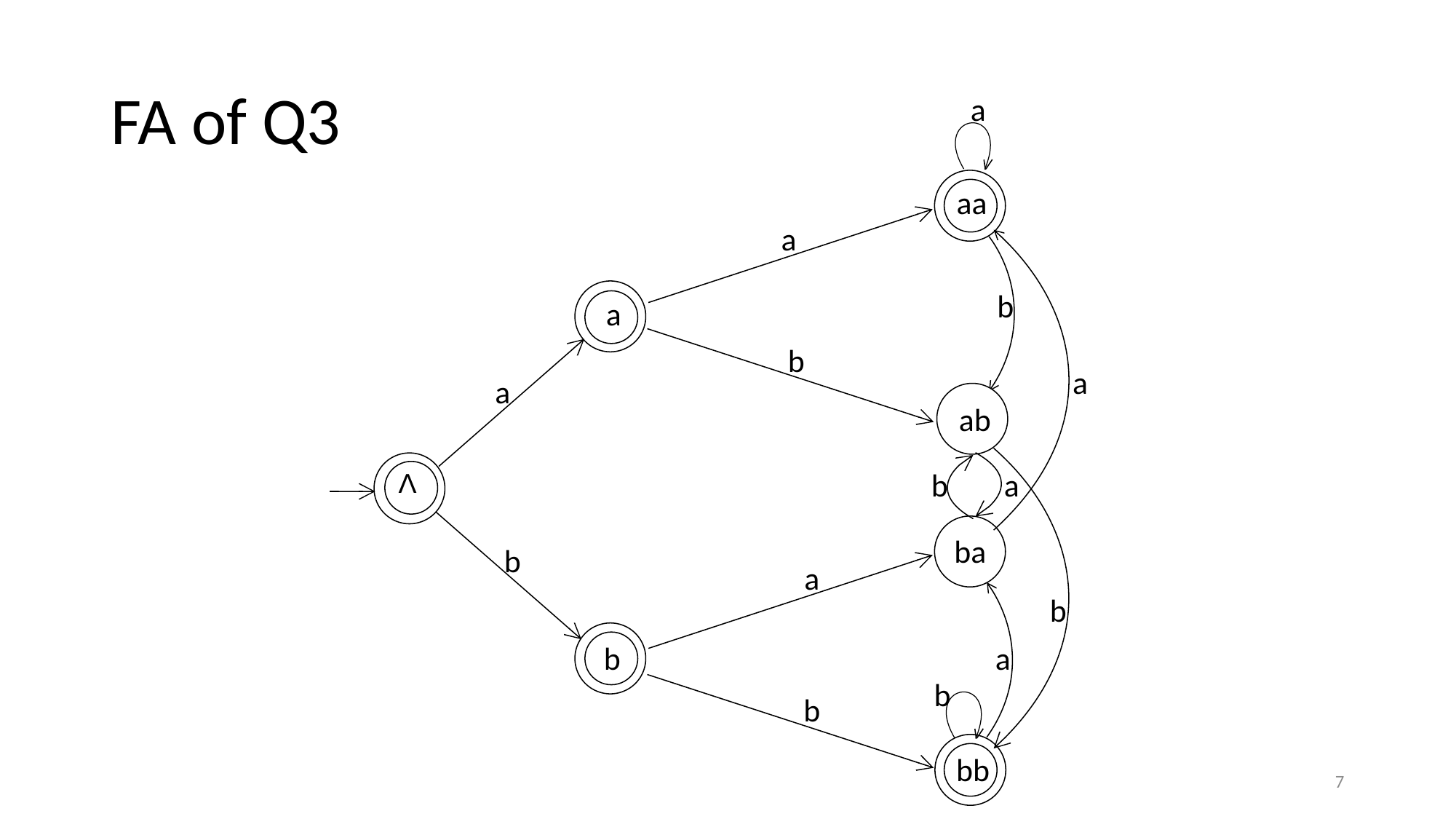

# FA of Q3
a

aa

a

b

a

b

a
a

ab

b
a
Λ

ba
b

a

b

a
b

b

b

bb
7